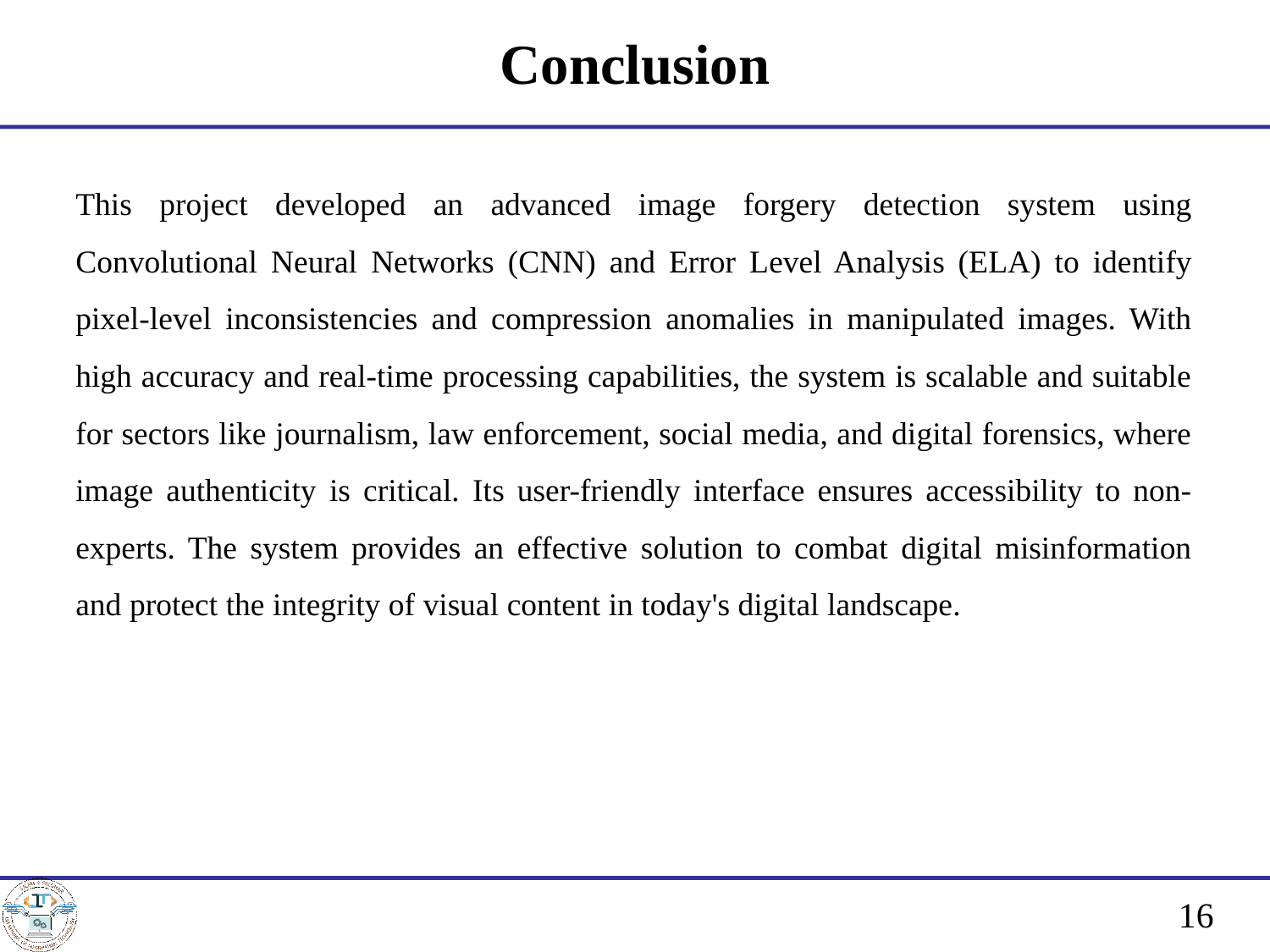

# Conclusion
This project developed an advanced image forgery detection system using Convolutional Neural Networks (CNN) and Error Level Analysis (ELA) to identify pixel-level inconsistencies and compression anomalies in manipulated images. With high accuracy and real-time processing capabilities, the system is scalable and suitable for sectors like journalism, law enforcement, social media, and digital forensics, where image authenticity is critical. Its user-friendly interface ensures accessibility to non-experts. The system provides an effective solution to combat digital misinformation and protect the integrity of visual content in today's digital landscape.
16